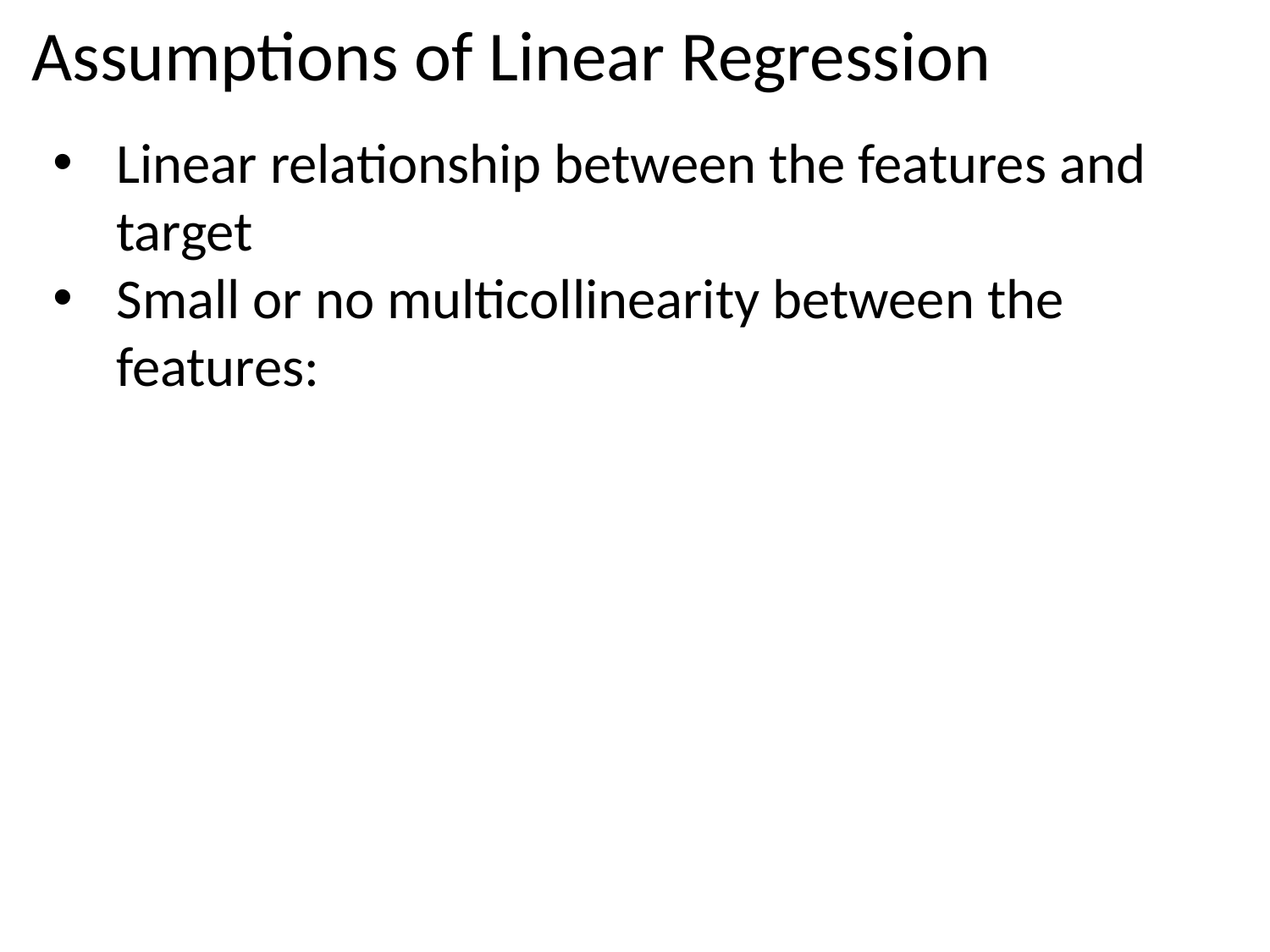

# Assumptions of Linear Regression
Linear relationship between the features and target
Small or no multicollinearity between the features: